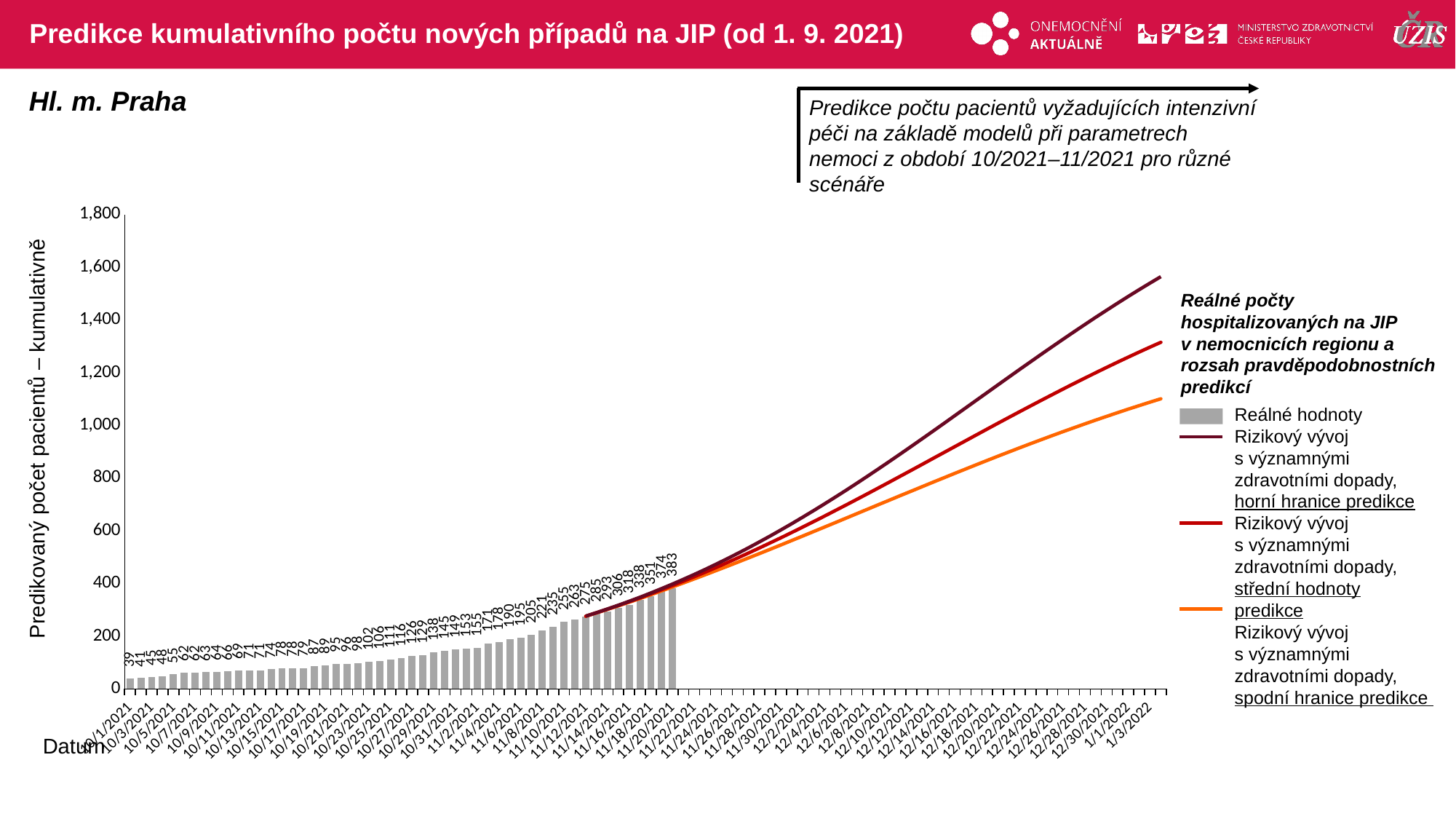

# Predikce kumulativního počtu nových případů na JIP (od 1. 9. 2021)
Hl. m. Praha
Predikce počtu pacientů vyžadujících intenzivní péči na základě modelů při parametrech nemoci z období 10/2021–11/2021 pro různé scénáře

### Chart

| Category |  |  |  |  |  |
|---|---|---|---|---|---|
| 44470 | 39.0 | None | None | None | None |
| 44471 | 41.0 | None | None | None | None |
| 44472 | 45.0 | None | None | None | None |
| 44473 | 48.0 | None | None | None | None |
| 44474 | 55.0 | None | None | None | None |
| 44475 | 62.0 | None | None | None | None |
| 44476 | 62.0 | None | None | None | None |
| 44477 | 63.0 | None | None | None | None |
| 44478 | 64.0 | None | None | None | None |
| 44479 | 66.0 | None | None | None | None |
| 44480 | 69.0 | None | None | None | None |
| 44481 | 71.0 | None | None | None | None |
| 44482 | 71.0 | None | None | None | None |
| 44483 | 74.0 | None | None | None | None |
| 44484 | 78.0 | None | None | None | None |
| 44485 | 78.0 | None | None | None | None |
| 44486 | 79.0 | None | None | None | None |
| 44487 | 87.0 | None | None | None | None |
| 44488 | 89.0 | None | None | None | None |
| 44489 | 95.0 | None | None | None | None |
| 44490 | 96.0 | None | None | None | None |
| 44491 | 98.0 | None | None | None | None |
| 44492 | 102.0 | None | None | None | None |
| 44493 | 106.0 | None | None | None | None |
| 44494 | 111.0 | None | None | None | None |
| 44495 | 116.0 | None | None | None | None |
| 44496 | 126.0 | None | None | None | None |
| 44497 | 129.0 | None | None | None | None |
| 44498 | 138.0 | None | None | None | None |
| 44499 | 145.0 | None | None | None | None |
| 44500 | 149.0 | None | None | None | None |
| 44501 | 153.0 | None | None | None | None |
| 44502 | 155.0 | None | None | None | None |
| 44503 | 171.0 | None | None | None | None |
| 44504 | 178.0 | None | None | None | None |
| 44505 | 190.0 | None | None | None | None |
| 44506 | 195.0 | None | None | None | None |
| 44507 | 205.0 | None | None | None | None |
| 44508 | 221.0 | None | None | None | None |
| 44509 | 235.0 | None | None | None | None |
| 44510 | 255.0 | None | None | None | None |
| 44511 | 263.0 | None | None | None | None |
| 44512 | 275.0 | None | 275.63404524976306 | 275.8038792430672 | 275.974676857491 |
| 44513 | 285.0 | None | 288.55124986661866 | 288.96965604697596 | 289.39162655589394 |
| 44514 | 293.0 | None | 301.71746782134244 | 302.4764131973593 | 303.2443714887788 |
| 44515 | 306.0 | None | 315.0599133888734 | 316.2644068492163 | 317.4877525645382 |
| 44516 | 318.0 | None | 328.83664795593324 | 330.6040769570367 | 332.40644650916346 |
| 44517 | 338.0 | None | 342.9103381358881 | 345.37073812719143 | 347.89057543547347 |
| 44518 | 351.0 | None | 357.3486577972167 | 360.64354447921687 | 364.033212495741 |
| 44519 | 374.0 | None | 372.0233633218154 | 376.3050309083462 | 380.7303732483078 |
| 44520 | 383.0 | None | 386.88303405712327 | 392.3134809393 | 397.9529762757131 |
| 44521 | None | None | 401.9677440066008 | 408.71730203247336 | 415.76089061121957 |
| 44522 | None | None | 417.26812104565 | 425.5146533788202 | 434.1630890512686 |
| 44523 | None | None | 432.82958777602516 | 442.75745705961407 | 453.2213701650647 |
| 44524 | None | None | 448.57587974195457 | 460.3756863241764 | 472.8753648956475 |
| 44525 | None | None | 464.5039831840788 | 478.3711372565372 | 493.1350840804233 |
| 44526 | None | None | 480.59803239960763 | 496.7316952387234 | 513.9955180547482 |
| 44527 | None | None | 496.8575945690394 | 515.4597318555983 | 535.4650763251088 |
| 44528 | None | None | 513.249832369114 | 534.5244169187131 | 557.5180040979079 |
| 44529 | None | None | 529.7553987736774 | 553.90750474972 | 580.1400044927461 |
| 44530 | None | None | 546.3650568909051 | 573.599927798566 | 603.3247345144782 |
| 44531 | None | None | 563.1068893911631 | 593.6290271750273 | 627.1010045942186 |
| 44532 | None | None | 579.9454981576182 | 613.9580401397043 | 651.4325005382918 |
| 44533 | None | None | 596.8630083605451 | 634.5666863012061 | 676.2979116083652 |
| 44534 | None | None | 613.8457023634804 | 655.4378737333249 | 701.6776694407715 |
| 44535 | None | None | 630.8798840031102 | 676.5537493223193 | 727.5501818864219 |
| 44536 | None | None | 647.9519543052264 | 697.8958253894939 | 753.8919860225684 |
| 44537 | None | None | 665.0480400010592 | 719.4444933003631 | 780.6770925914999 |
| 44538 | None | None | 682.1540724528129 | 741.1791548995509 | 807.8771620305534 |
| 44539 | None | None | 699.2558387525964 | 763.0783099857626 | 835.4616229506521 |
| 44540 | None | None | 716.3390437191078 | 785.1196653195785 | 863.3978327857499 |
| 44541 | None | None | 733.389349987375 | 807.2802132819678 | 891.6512047217877 |
| 44542 | None | None | 750.3925827163039 | 829.5365511878716 | 920.1856759682107 |
| 44543 | None | None | 767.3347884232422 | 851.8649965592872 | 948.9639070727698 |
| 44544 | None | None | 784.2022300787623 | 874.2416187887313 | 977.9473800732136 |
| 44545 | None | None | 800.9813883325488 | 896.6422856070734 | 1007.0965284394832 |
| 44546 | None | None | 817.6590193483424 | 919.0427900530851 | 1036.3709824434382 |
| 44547 | None | None | 834.222174443956 | 941.41892616497 | 1065.7297519442445 |
| 44548 | None | None | 850.658258751366 | 963.7466204032388 | 1095.1314896320714 |
| 44549 | None | None | 866.955077338965 | 986.0020467763593 | 1124.5347364799964 |
| 44550 | None | None | 883.1008799816009 | 1008.1617418118637 | 1153.898171204156 |
| 44551 | None | None | 899.0843858476717 | 1030.2026913565812 | 1183.1808230670376 |
| 44552 | None | None | 914.8947882383884 | 1052.1023898034205 | 1212.3422484220382 |
| 44553 | None | None | 930.5217802512636 | 1073.8389275808822 | 1241.342744249689 |
| 44554 | None | None | 945.9555716799156 | 1095.3910647319822 | 1270.1435402536272 |
| 44555 | None | None | 961.1869054866177 | 1116.7383025705494 | 1298.7069852715183 |
| 44556 | None | None | 976.2070688683643 | 1137.8609454520151 | 1326.9967155853637 |
| 44557 | None | None | 991.0079106474521 | 1158.7401691331015 | 1354.977826707743 |
| 44558 | None | None | 1005.5818535022652 | 1179.3580788558247 | 1382.6170246769855 |
| 44559 | None | None | 1019.9218956156612 | 1199.6977498953688 | 1409.8827468902145 |
| 44560 | None | None | 1034.021606805583 | 1219.74325727021 | 1436.745260771922 |
| 44561 | None | None | 1047.8751319427124 | 1239.479712106781 | 1463.1767632790547 |
| 44562 | None | None | 1061.4771880590497 | 1258.8932856896686 | 1489.15145552206 |
| 44563 | None | None | 1074.8230602933368 | 1277.9712282959422 | 1514.6456019897964 |
| 44564 | None | None | 1087.9085949073012 | 1296.7018803220546 | 1539.6375710312686 |
| 44565 | None | None | 1100.730207462548 | 1315.0746827313656 | 1564.1078663338735 |
Reálné počty hospitalizovaných na JIP v nemocnicích regionu a rozsah pravděpodobnostních predikcí
Reálné hodnoty
Rizikový vývoj s významnými zdravotními dopady, horní hranice predikce Rizikový vývoj s významnými zdravotními dopady, střední hodnoty predikce
Rizikový vývoj s významnými zdravotními dopady, spodní hranice predikce

Predikovaný počet pacientů – kumulativně
Datum